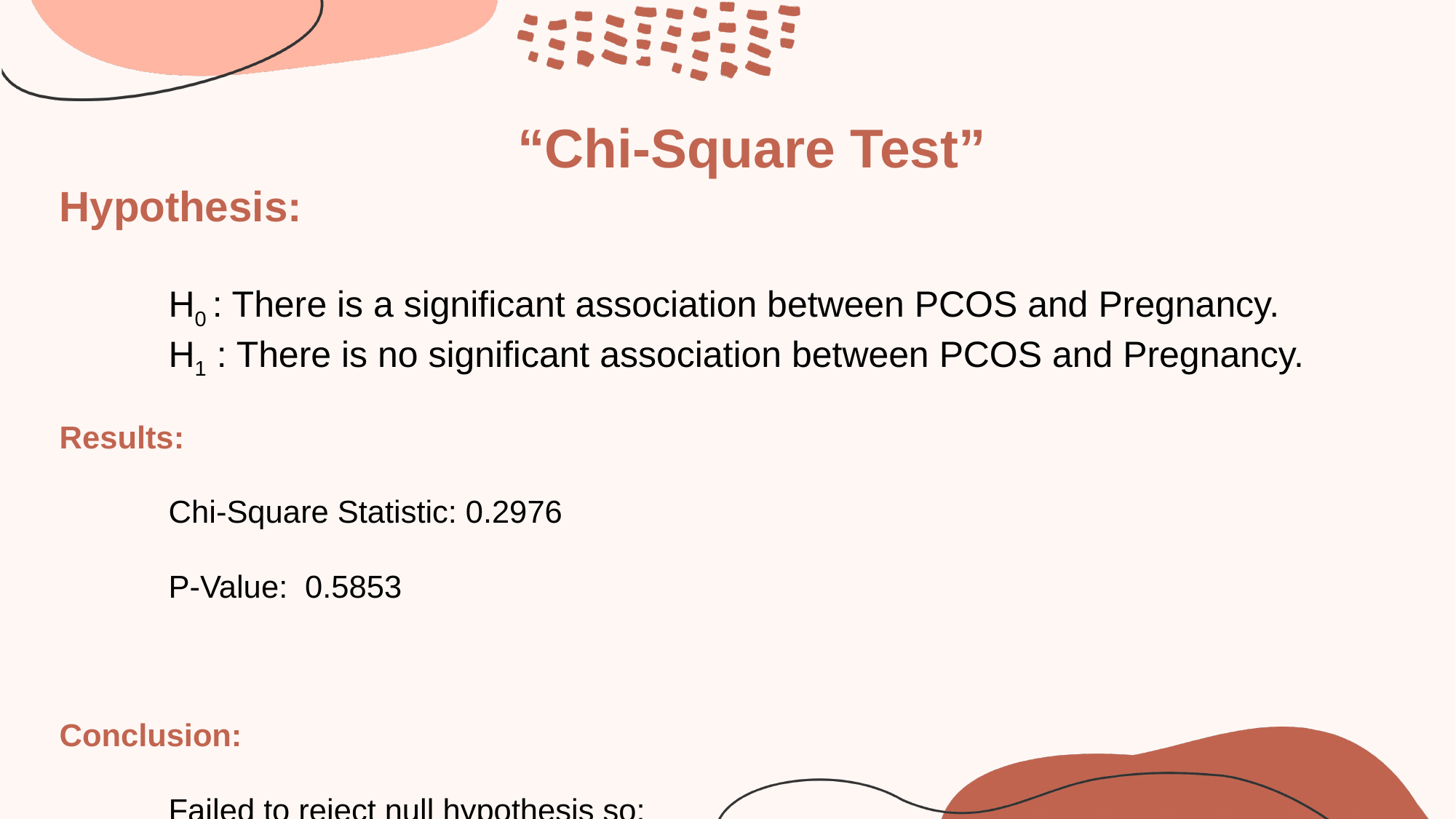

“Chi-Square Test”
Hypothesis:

	H0 : There is a significant association between PCOS and Pregnancy.
	H1 : There is no significant association between PCOS and Pregnancy.
Results:
	Chi-Square Statistic: 0.2976
	P-Value:  0.5853

Conclusion:
	Failed to reject null hypothesis so:
	There is no significance association between PCOS and Pregnancy.